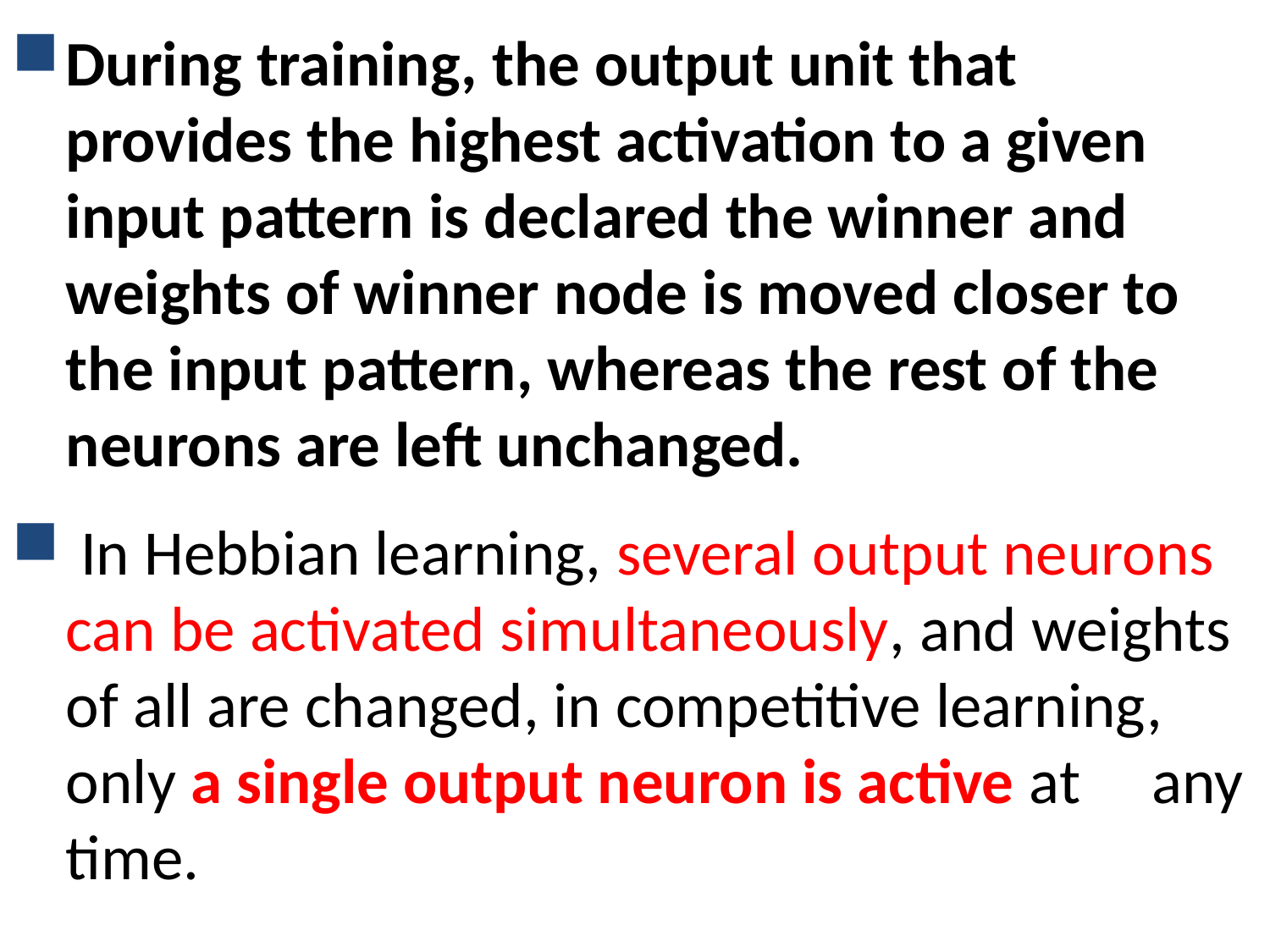

During training, the output unit that provides the highest activation to a given input pattern is declared the winner and weights of winner node is moved closer to the input pattern, whereas the rest of the neurons are left unchanged.
 In Hebbian learning, several output neurons  can be activated simultaneously, and weights of all are changed, in competitive learning, only a single output neuron is active at     any time.